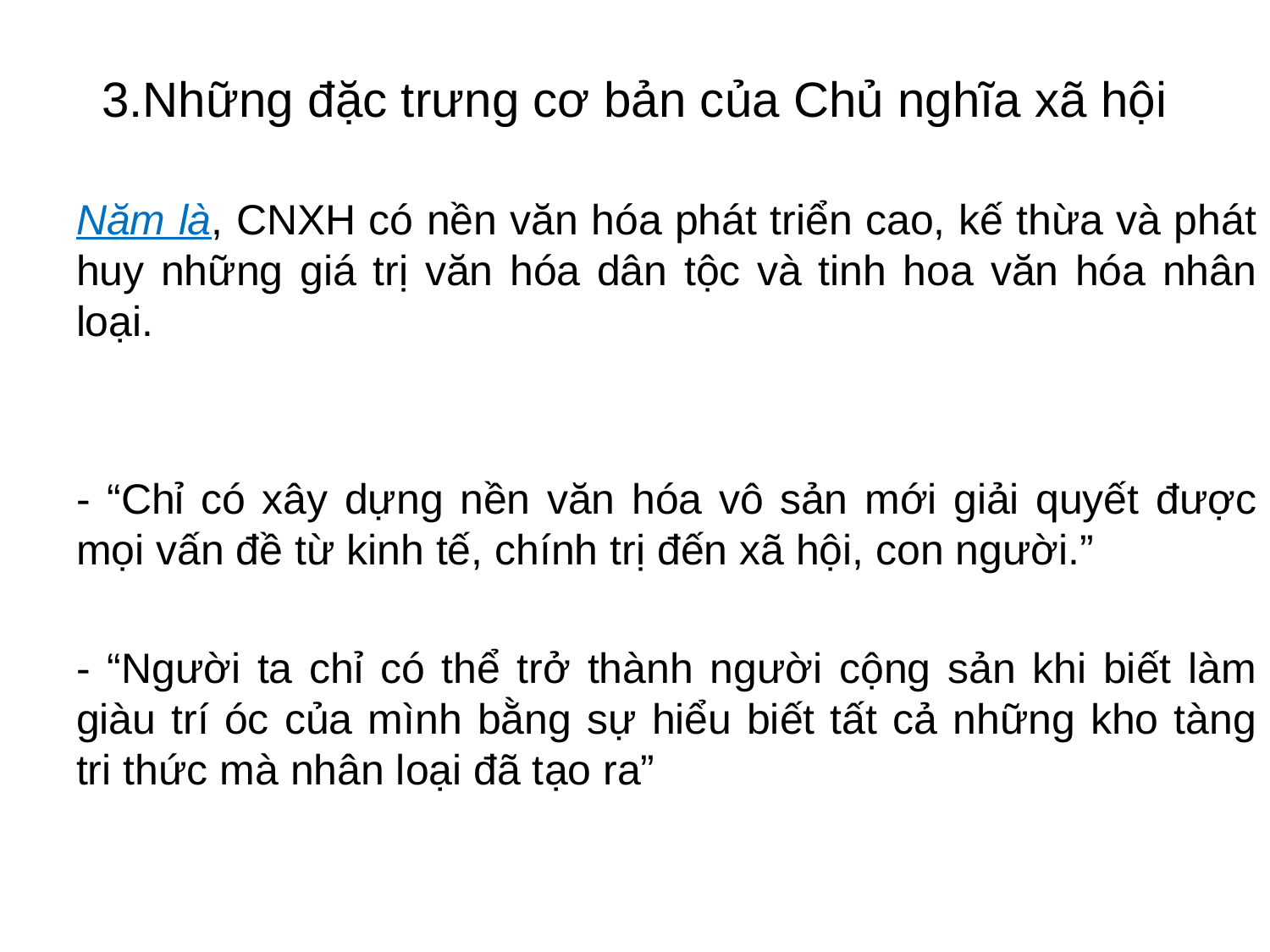

# 3.Những đặc trưng cơ bản của Chủ nghĩa xã hội
Năm là, CNXH có nền văn hóa phát triển cao, kế thừa và phát huy những giá trị văn hóa dân tộc và tinh hoa văn hóa nhân loại.

- “Chỉ có xây dựng nền văn hóa vô sản mới giải quyết được mọi vấn đề từ kinh tế, chính trị đến xã hội, con người.”

- “Người ta chỉ có thể trở thành người cộng sản khi biết làm giàu trí óc của mình bằng sự hiểu biết tất cả những kho tàng tri thức mà nhân loại đã tạo ra”